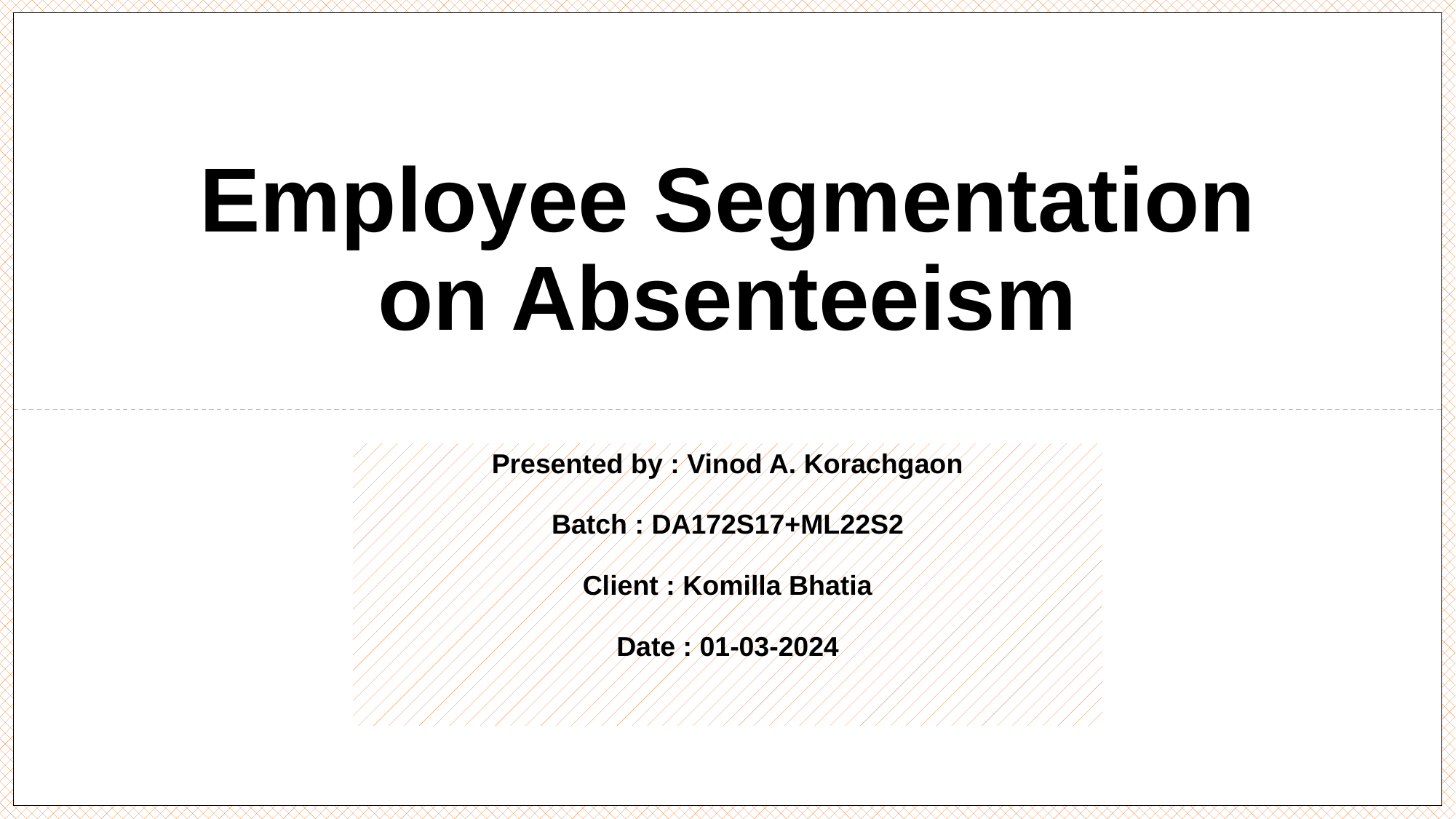

# Employee Segmentation on Absenteeism
| Presented by : Vinod A. Korachgaon Batch : DA172S17+ML22S2 Client : Komilla Bhatia Date : 01-03-2024 |
| --- |